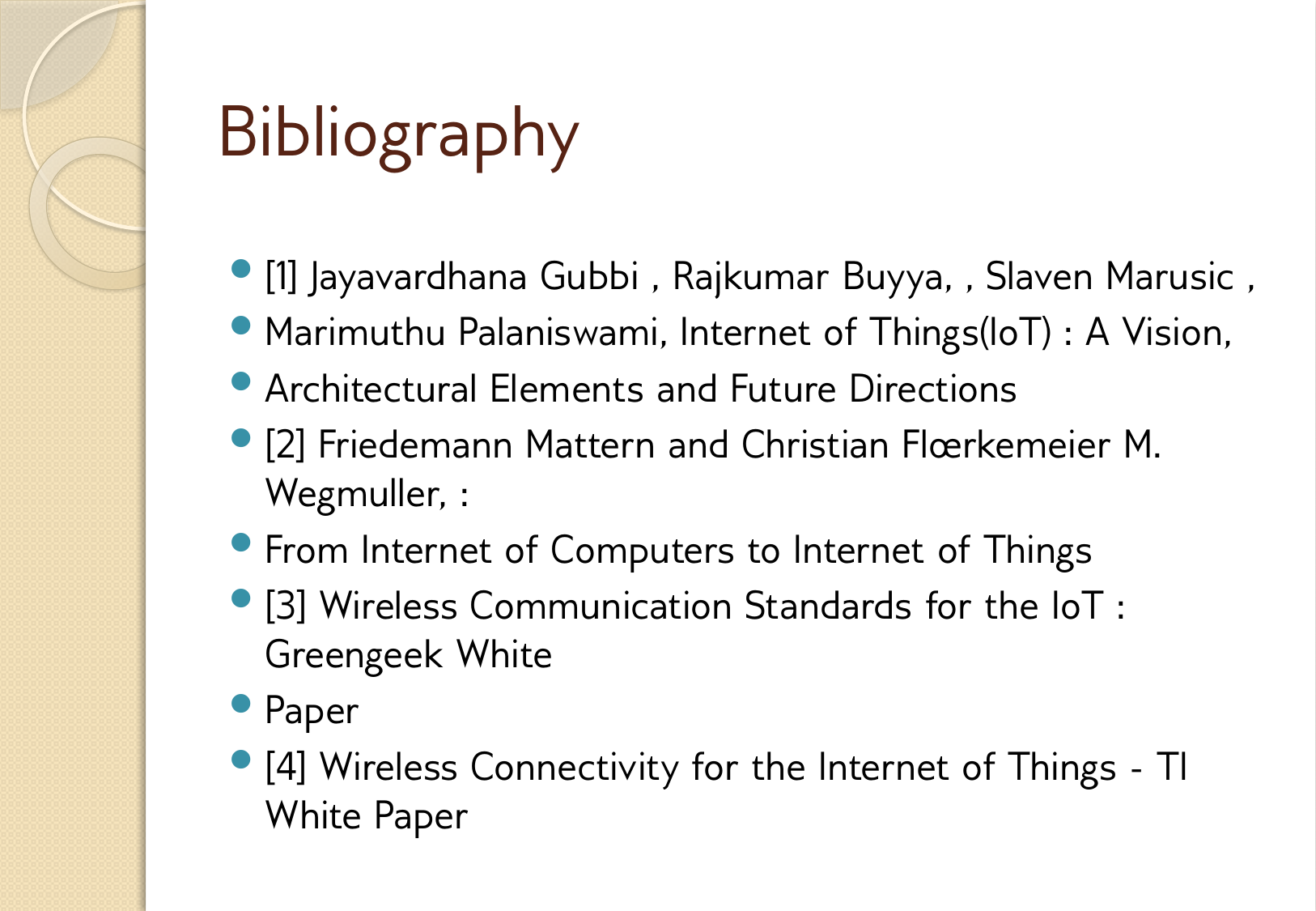

# Bibliography
[1] Jayavardhana Gubbi , Rajkumar Buyya, , Slaven Marusic ,
Marimuthu Palaniswami, Internet of Things(IoT) : A Vision,
Architectural Elements and Future Directions
[2] Friedemann Mattern and Christian Floerkemeier M. Wegmuller, :
From Internet of Computers to Internet of Things
[3] Wireless Communication Standards for the IoT : Greengeek White
Paper
[4] Wireless Connectivity for the Internet of Things - TI White Paper